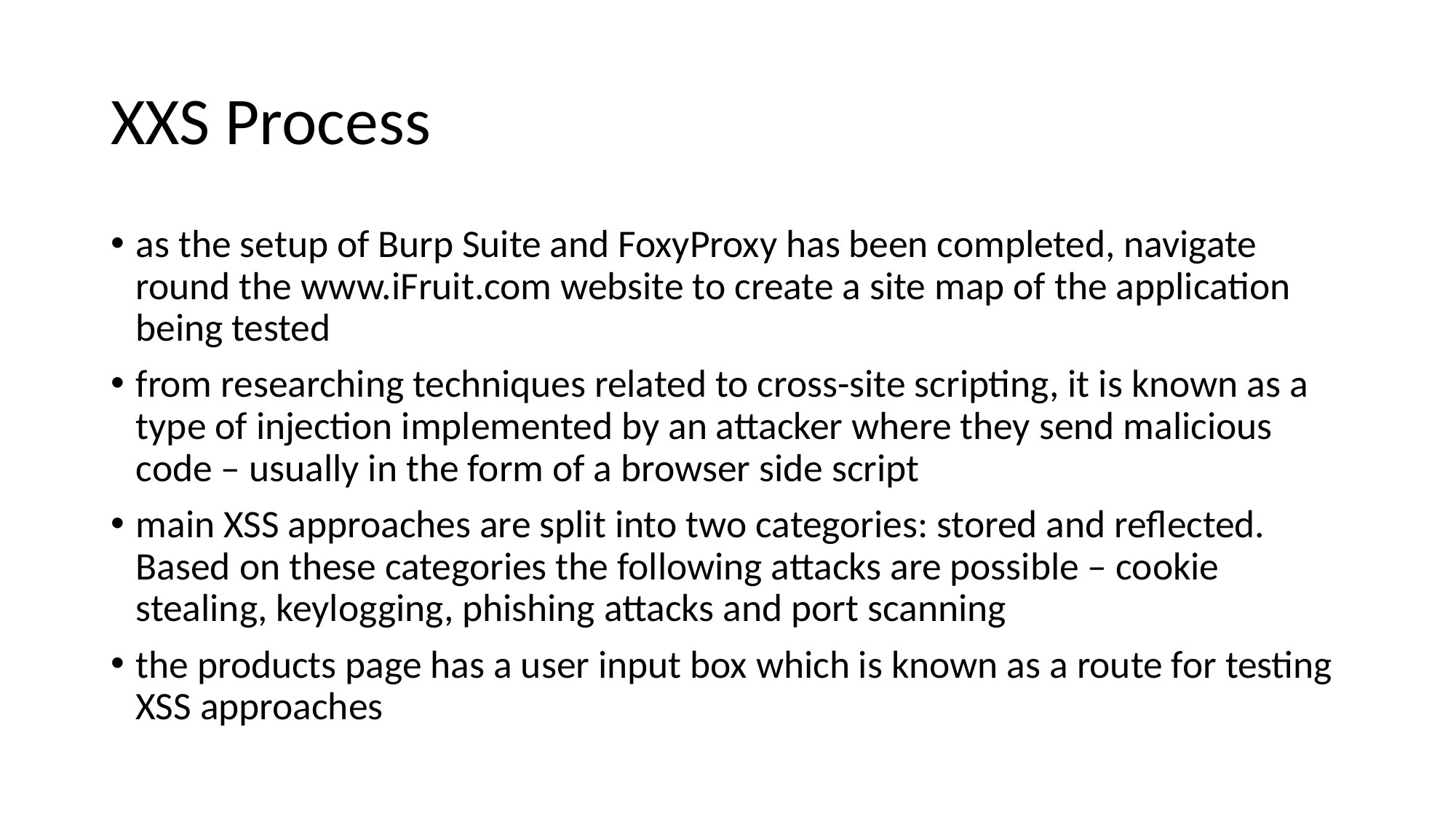

# XXS Process
as the setup of Burp Suite and FoxyProxy has been completed, navigate round the www.iFruit.com website to create a site map of the application being tested
from researching techniques related to cross-site scripting, it is known as a type of injection implemented by an attacker where they send malicious code – usually in the form of a browser side script
main XSS approaches are split into two categories: stored and reflected. Based on these categories the following attacks are possible – cookie stealing, keylogging, phishing attacks and port scanning
the products page has a user input box which is known as a route for testing XSS approaches